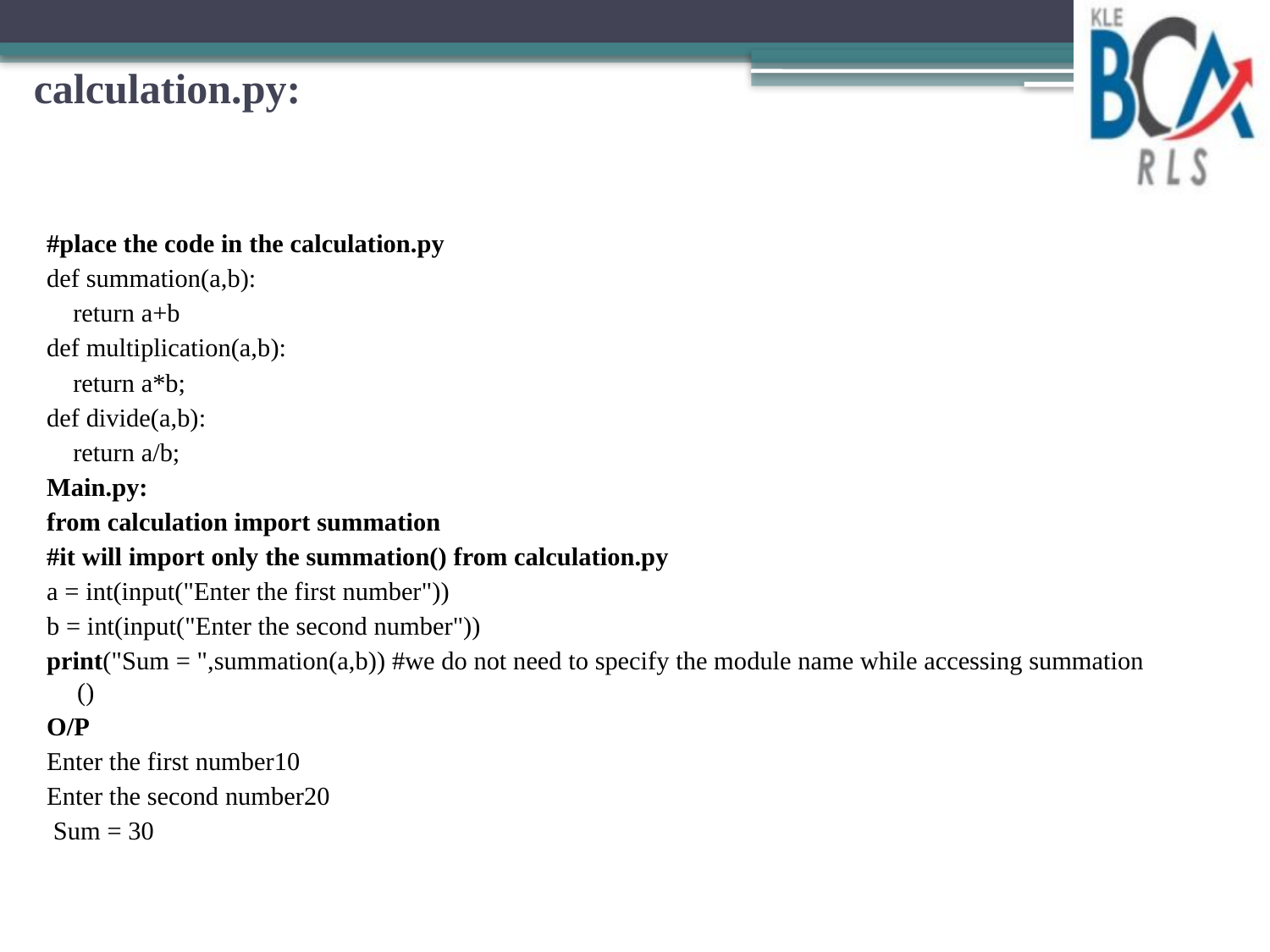

# calculation.py:

#place the code in the calculation.py
def summation(a,b):
    return a+b
def multiplication(a,b):
    return a*b;
def divide(a,b):
    return a/b;
Main.py:
from calculation import summation
#it will import only the summation() from calculation.py
a = int(input("Enter the first number"))
b = int(input("Enter the second number"))
print("Sum = ",summation(a,b)) #we do not need to specify the module name while accessing summation()
O/P
Enter the first number10
Enter the second number20
 Sum = 30